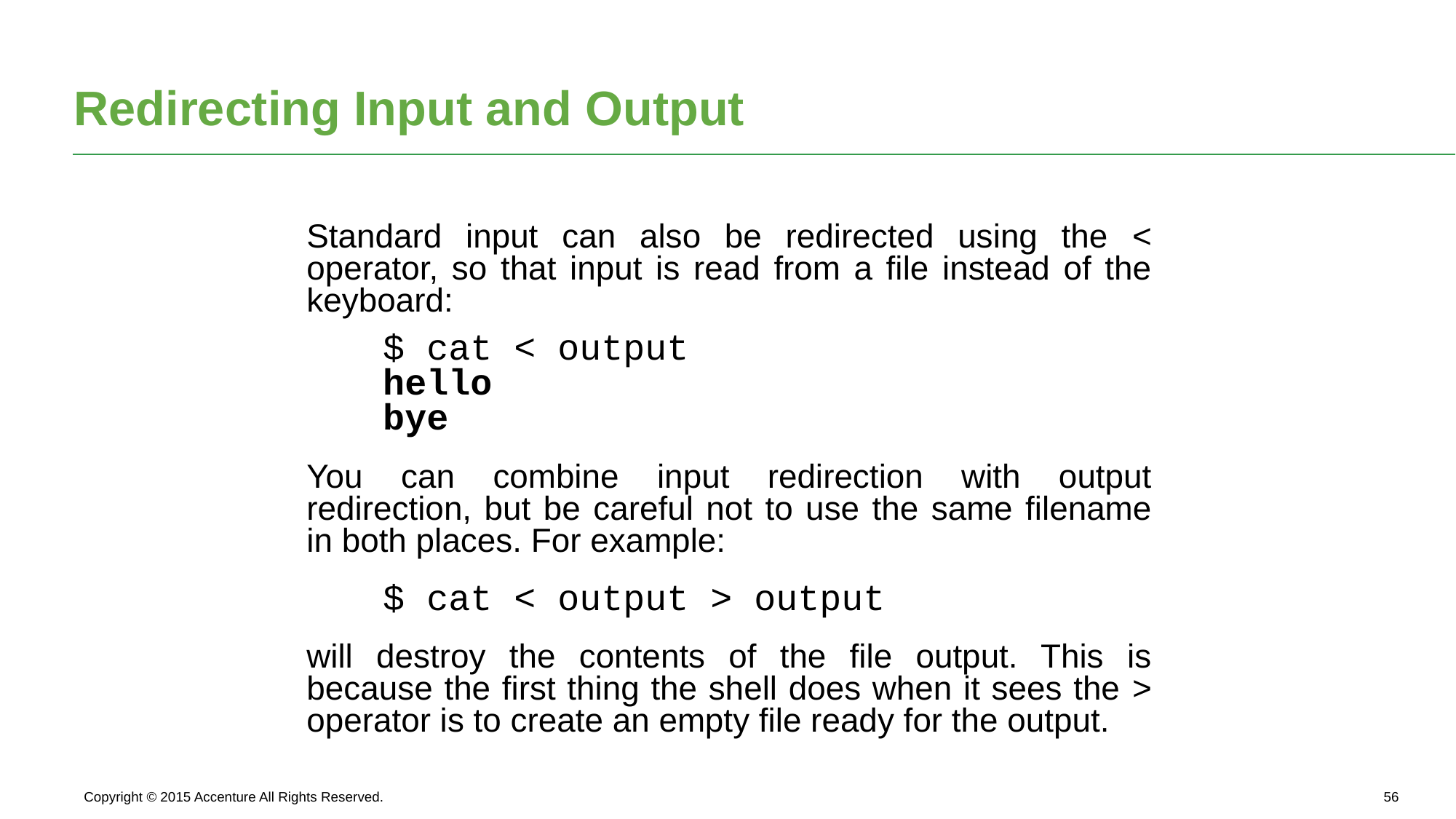

# Redirecting Input and Output
Standard input can also be redirected using the < operator, so that input is read from a file instead of the keyboard:
$ cat < output
hello
bye
You can combine input redirection with output redirection, but be careful not to use the same filename in both places. For example:
$ cat < output > output
will destroy the contents of the file output. This is because the first thing the shell does when it sees the > operator is to create an empty file ready for the output.
Copyright © 2015 Accenture All Rights Reserved.
56